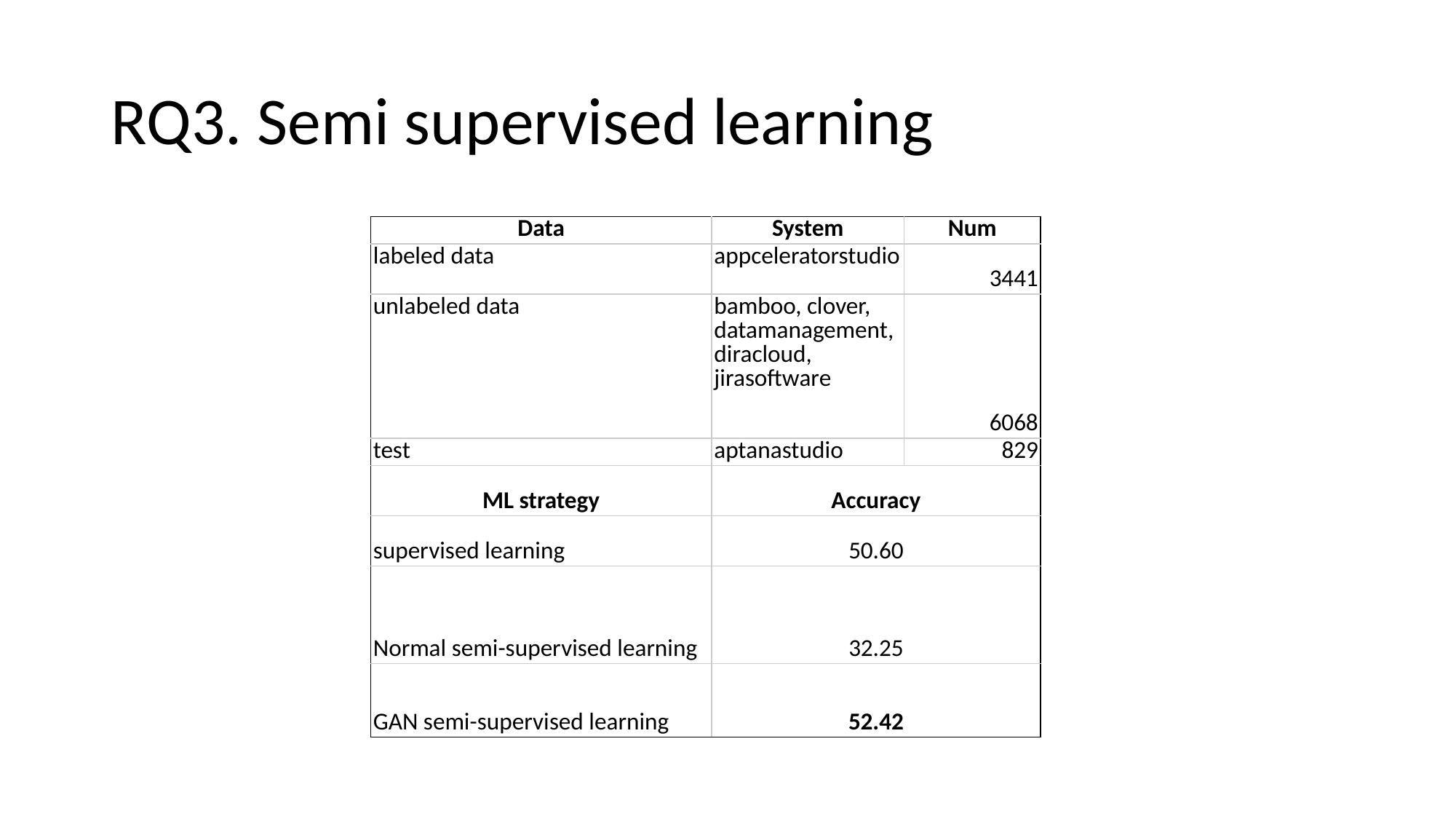

# RQ3. Semi supervised learning
| Data | System | Num |
| --- | --- | --- |
| labeled data | appceleratorstudio | 3441 |
| unlabeled data | bamboo, clover, datamanagement, diracloud, jirasoftware | 6068 |
| test | aptanastudio | 829 |
| ML strategy | Accuracy |  |
| supervised learning | 50.60 |  |
| Normal semi-supervised learning | 32.25 |  |
| GAN semi-supervised learning | 52.42 |  |